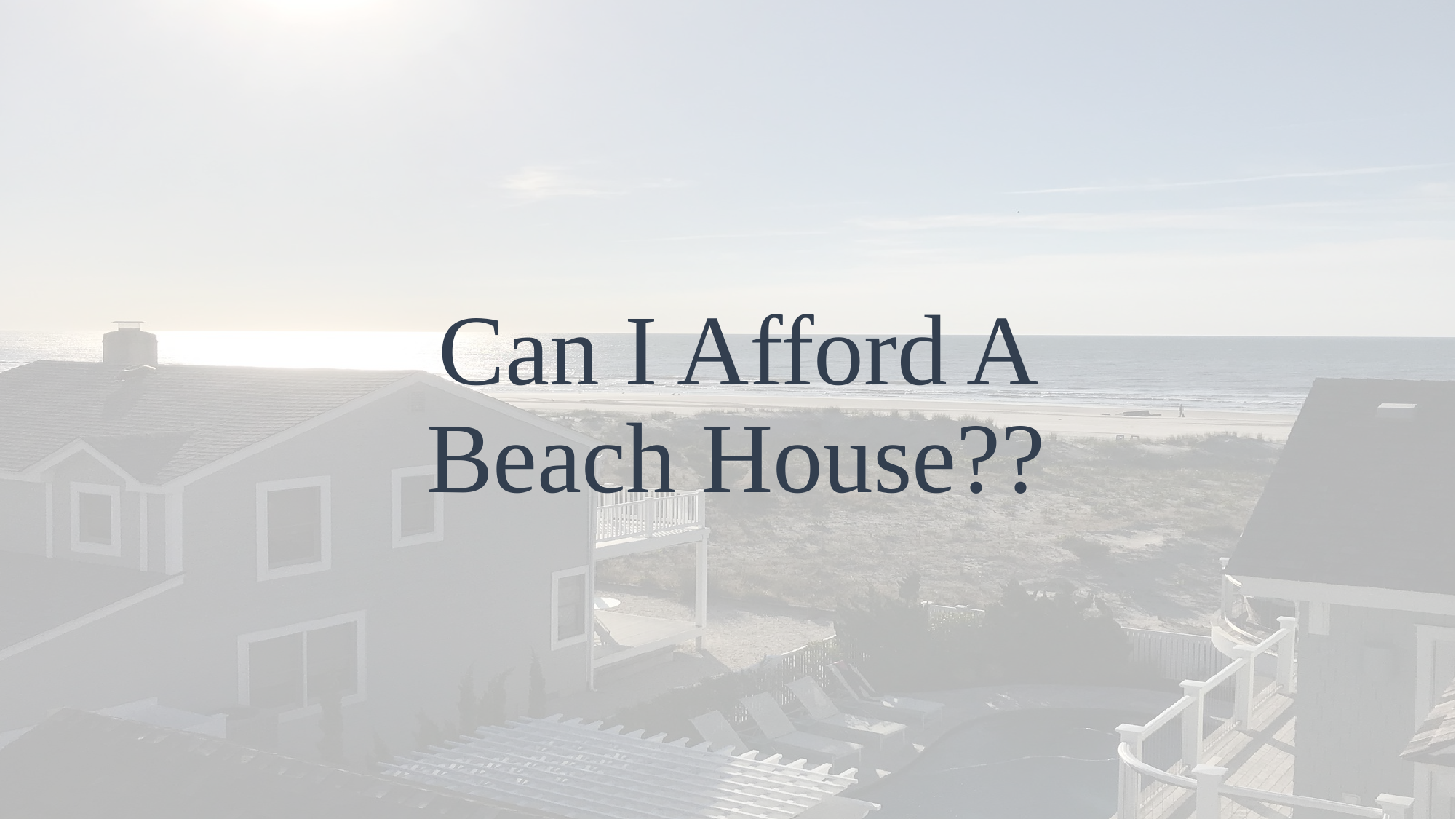

# Can I Afford A Beach House??